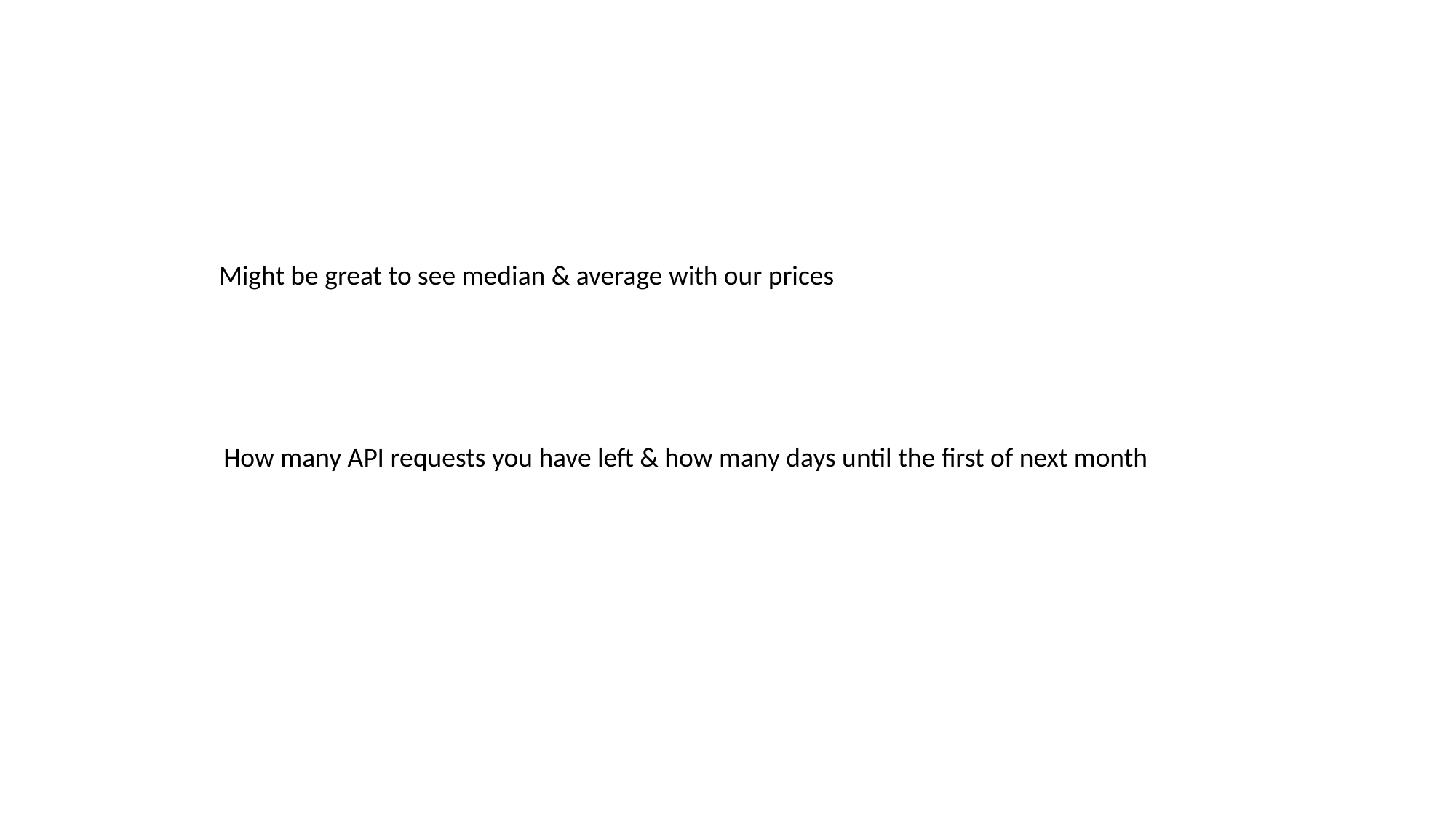

Might be great to see median & average with our prices
How many API requests you have left & how many days until the first of next month